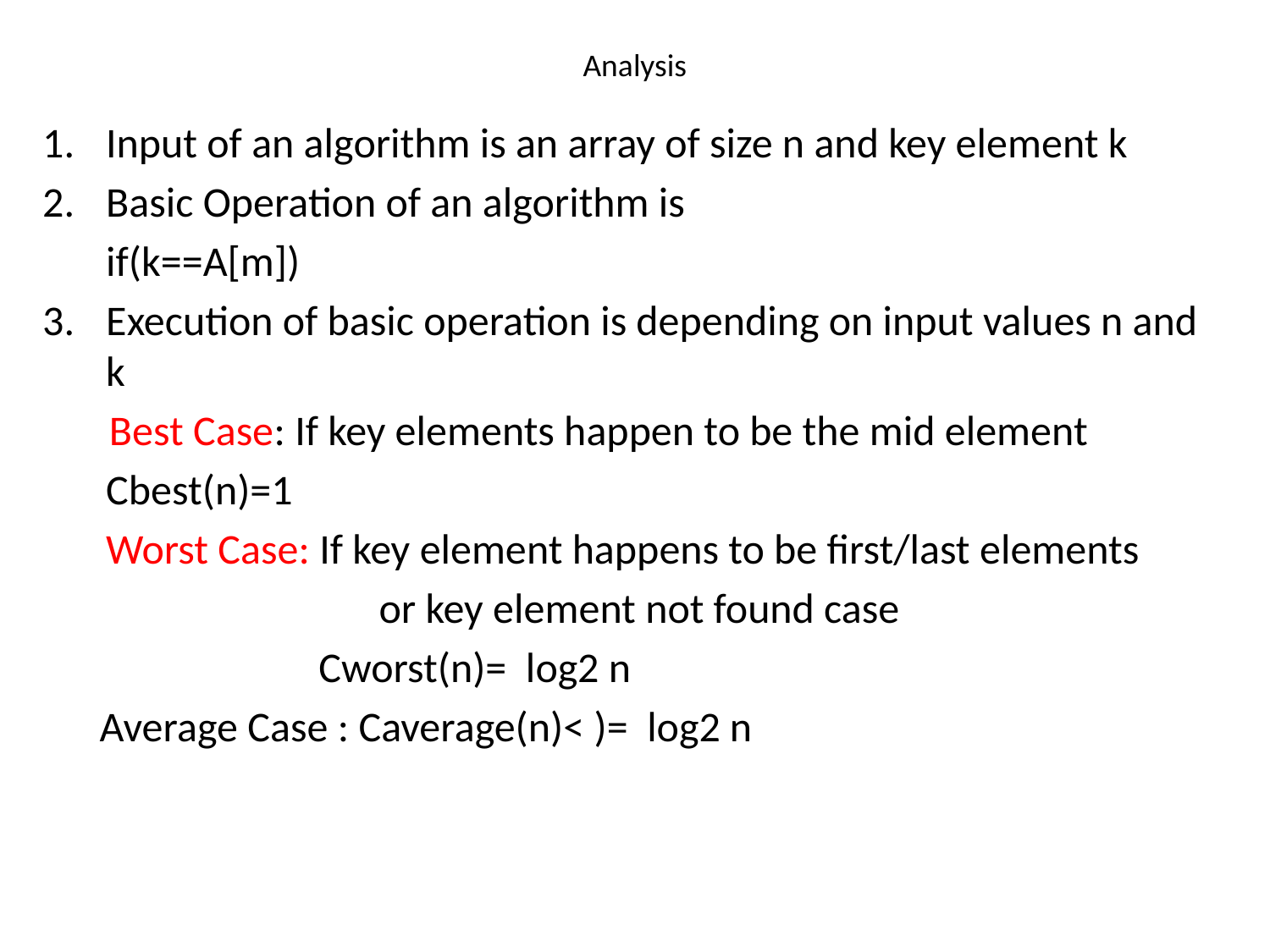

# Analysis
Input of an algorithm is an array of size n and key element k
Basic Operation of an algorithm is
	if(k==A[m])
Execution of basic operation is depending on input values n and k
       Best Case: If key elements happen to be the mid element
	Cbest(n)=1
	Worst Case: If key element happens to be first/last elements
			  or key element not found case
                             Cworst(n)=  log2 n
      Average Case : Caverage(n)< )=  log2 n